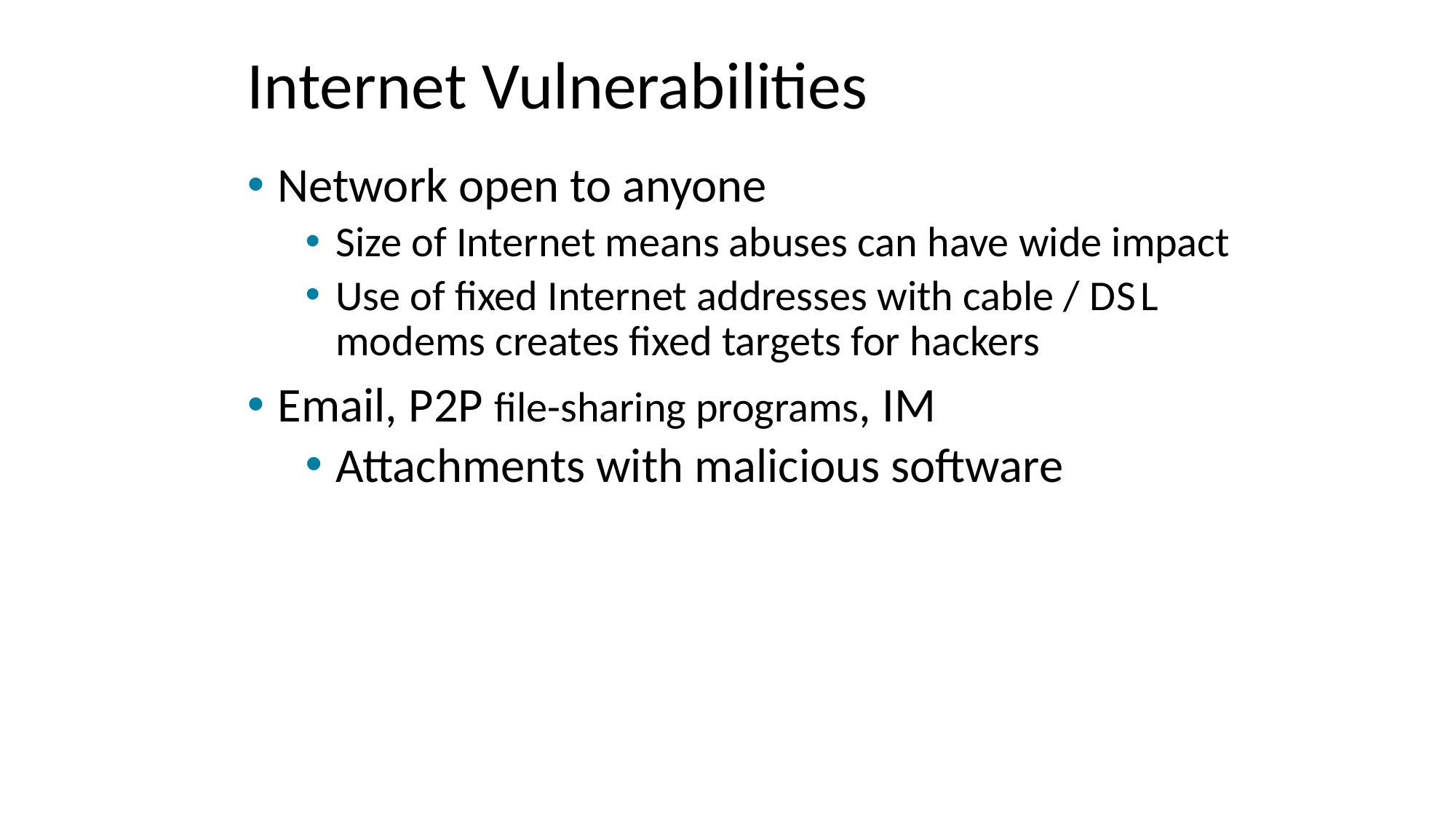

# Internet Vulnerabilities
Network open to anyone
Size of Internet means abuses can have wide impact
Use of fixed Internet addresses with cable / D S L modems creates fixed targets for hackers
Email, P2P file-sharing programs, I M
Attachments with malicious software